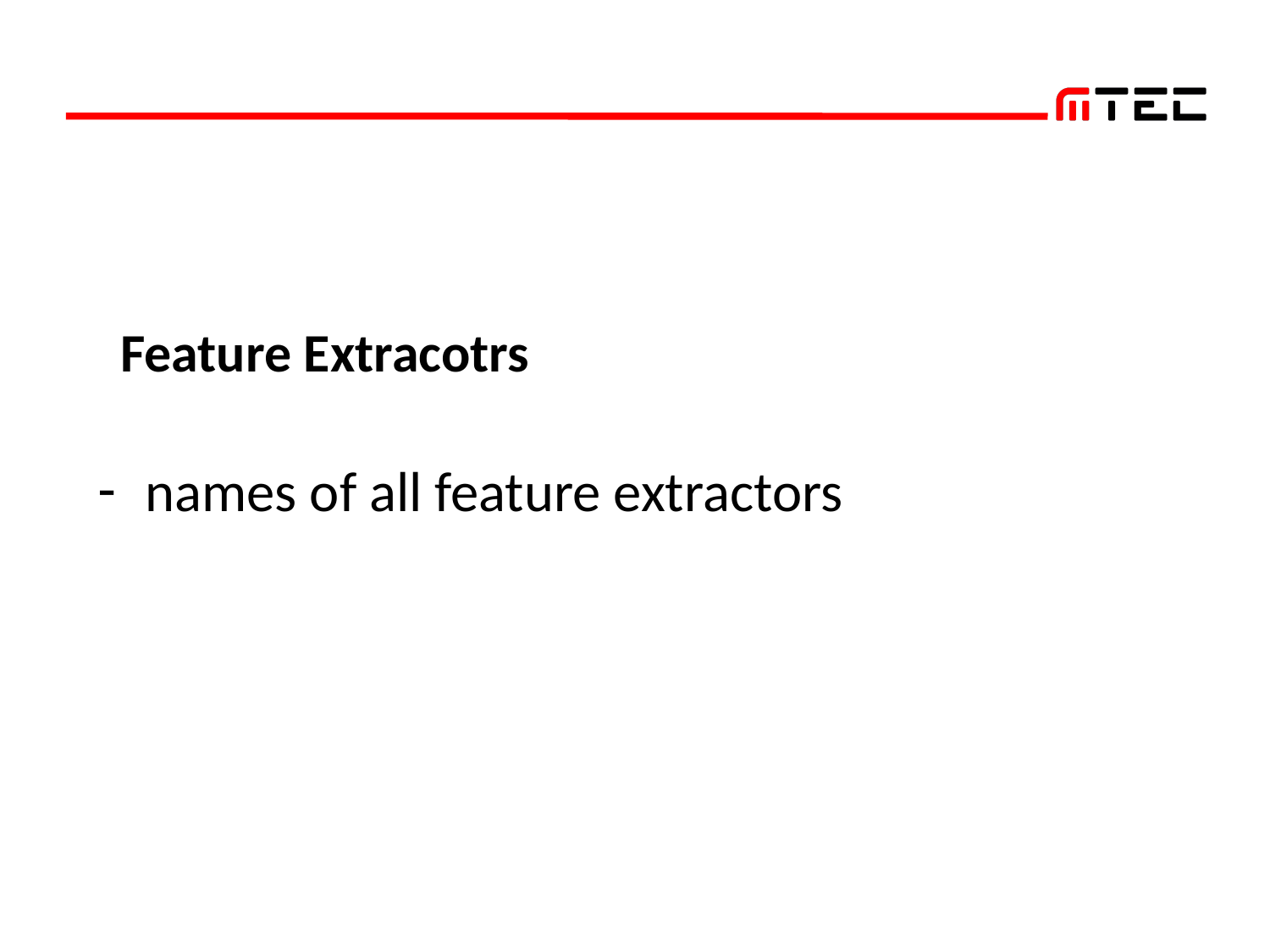

# Feature Extracotrs
names of all feature extractors